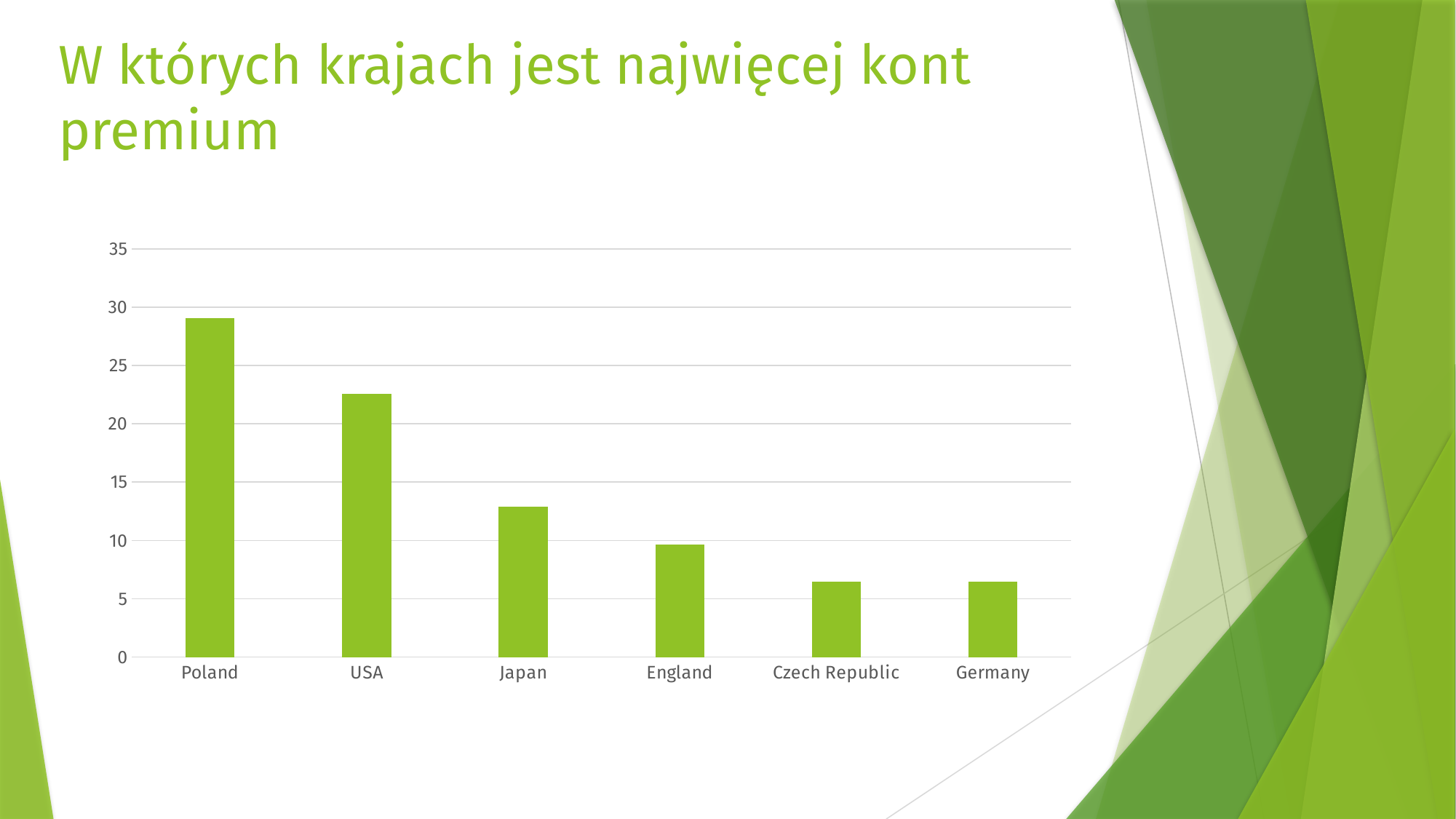

# W których krajach jest najwięcej kont premium

### Chart

| Category | Kolumna3 |
|---|---|
| Poland | 29.03 |
| USA | 22.58 |
| Japan | 12.9 |
| England | 9.68 |
| Czech Republic | 6.45 |
| Germany | 6.45 |